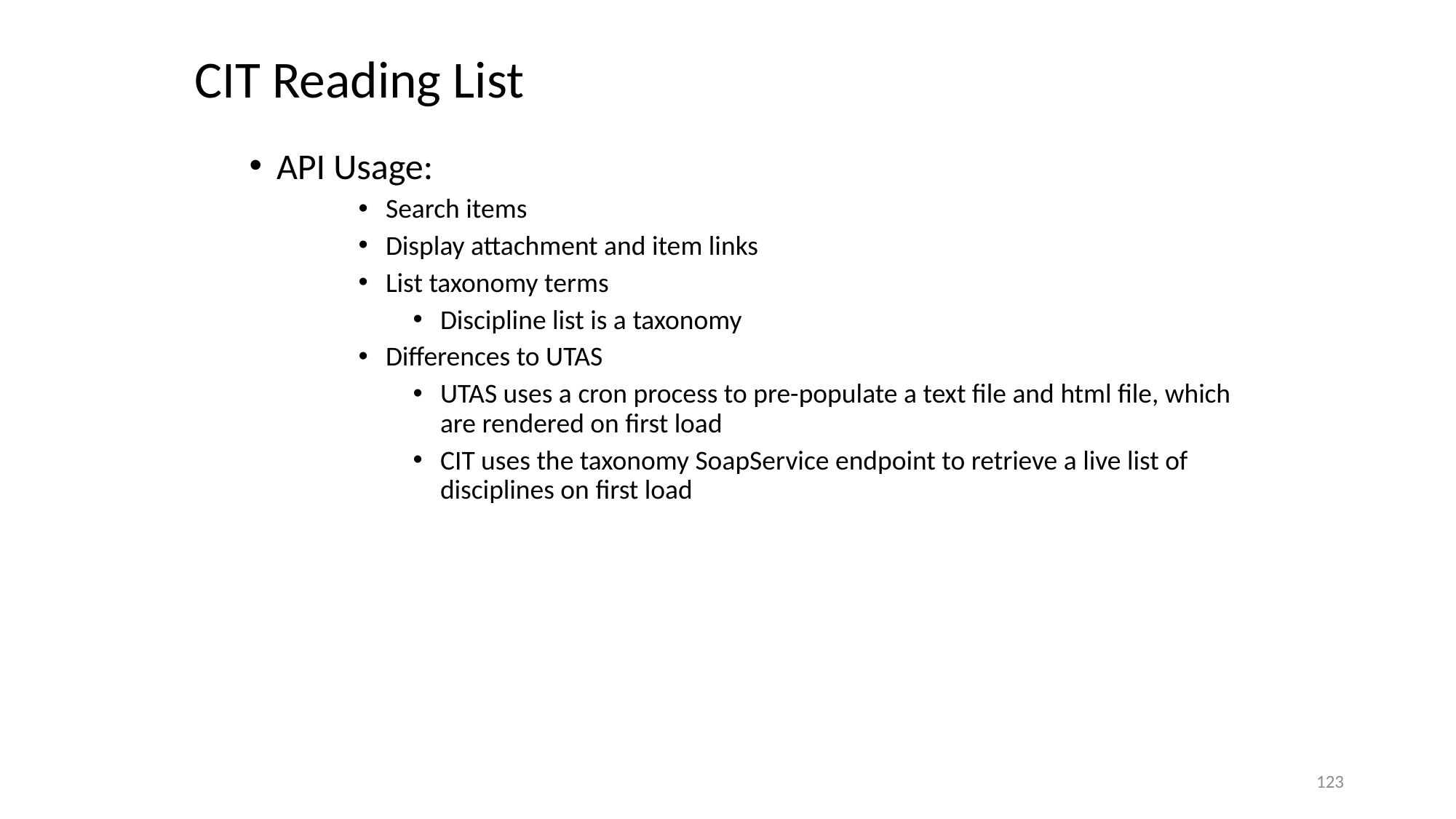

# CIT Reading List
API Usage:
Search items
Display attachment and item links
List taxonomy terms
Discipline list is a taxonomy
Differences to UTAS
UTAS uses a cron process to pre-populate a text file and html file, which are rendered on first load
CIT uses the taxonomy SoapService endpoint to retrieve a live list of disciplines on first load

123